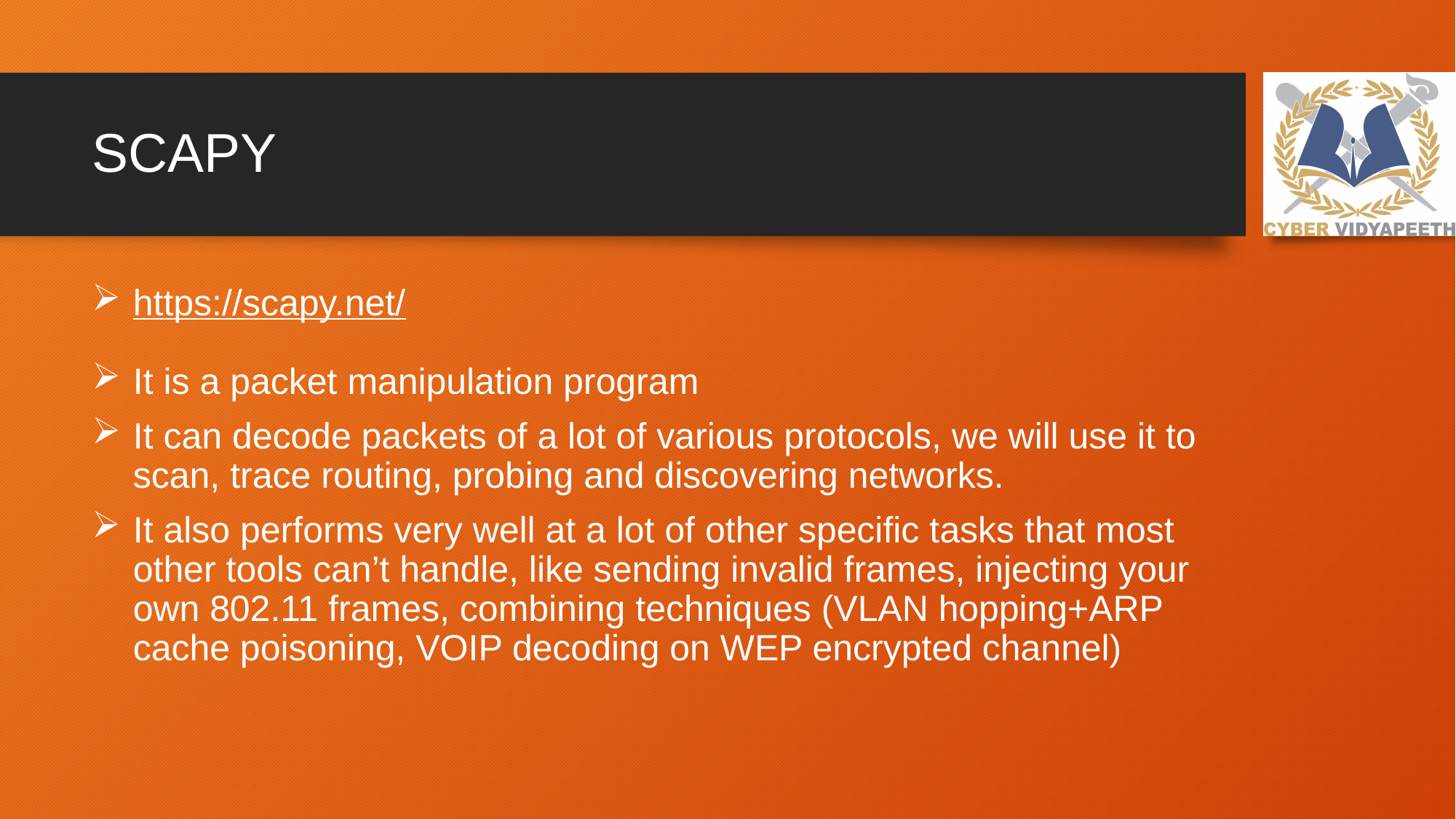

# SCAPY
https://scapy.net/

It is a packet manipulation program
It can decode packets of a lot of various protocols, we will use it to scan, trace routing, probing and discovering networks.
It also performs very well at a lot of other specific tasks that most other tools can’t handle, like sending invalid frames, injecting your own 802.11 frames, combining techniques (VLAN hopping+ARP cache poisoning, VOIP decoding on WEP encrypted channel)